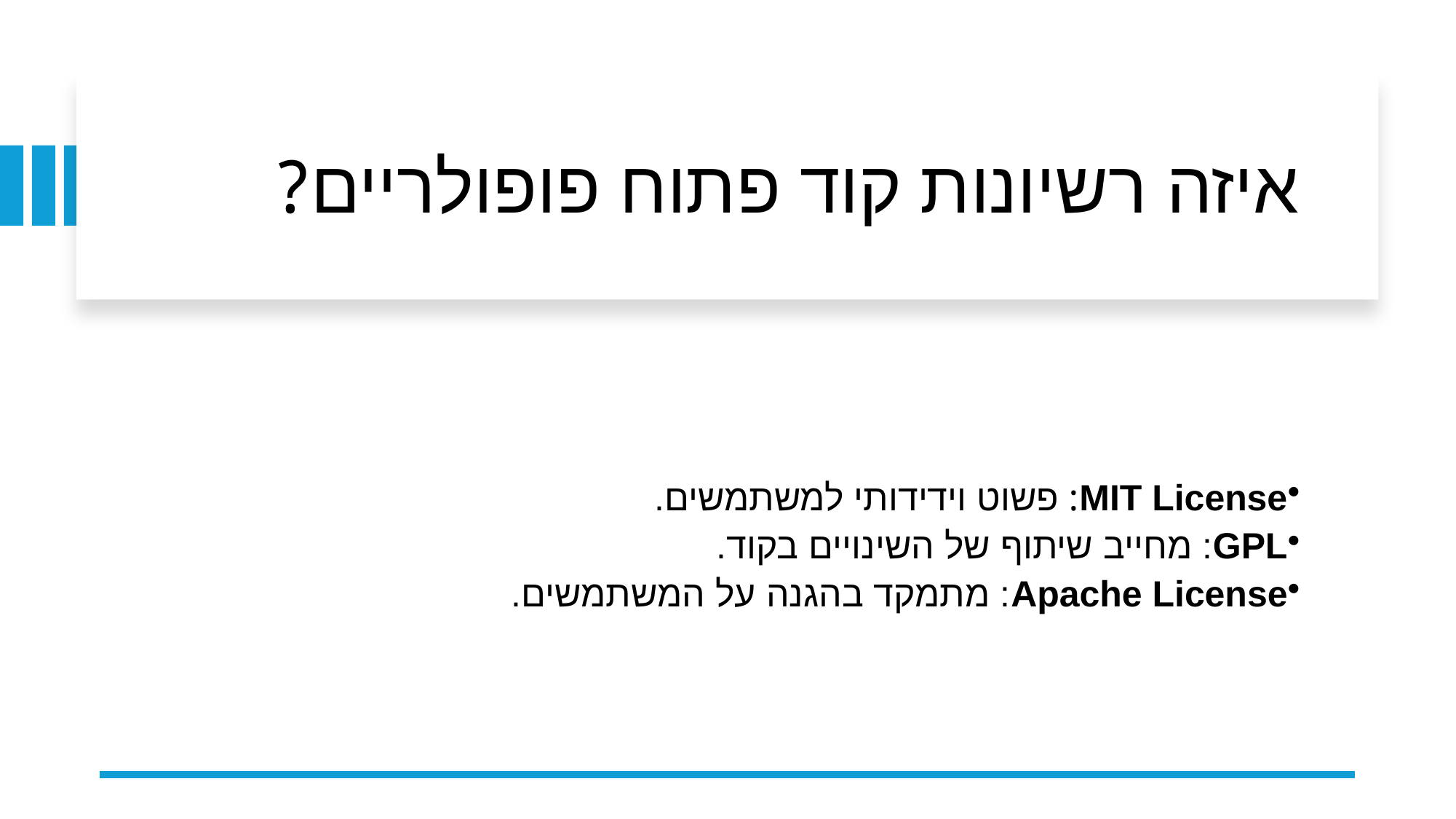

# איזה רשיונות קוד פתוח פופולריים?

MIT License: פשוט וידידותי למשתמשים.
GPL: מחייב שיתוף של השינויים בקוד.
Apache License: מתמקד בהגנה על המשתמשים.